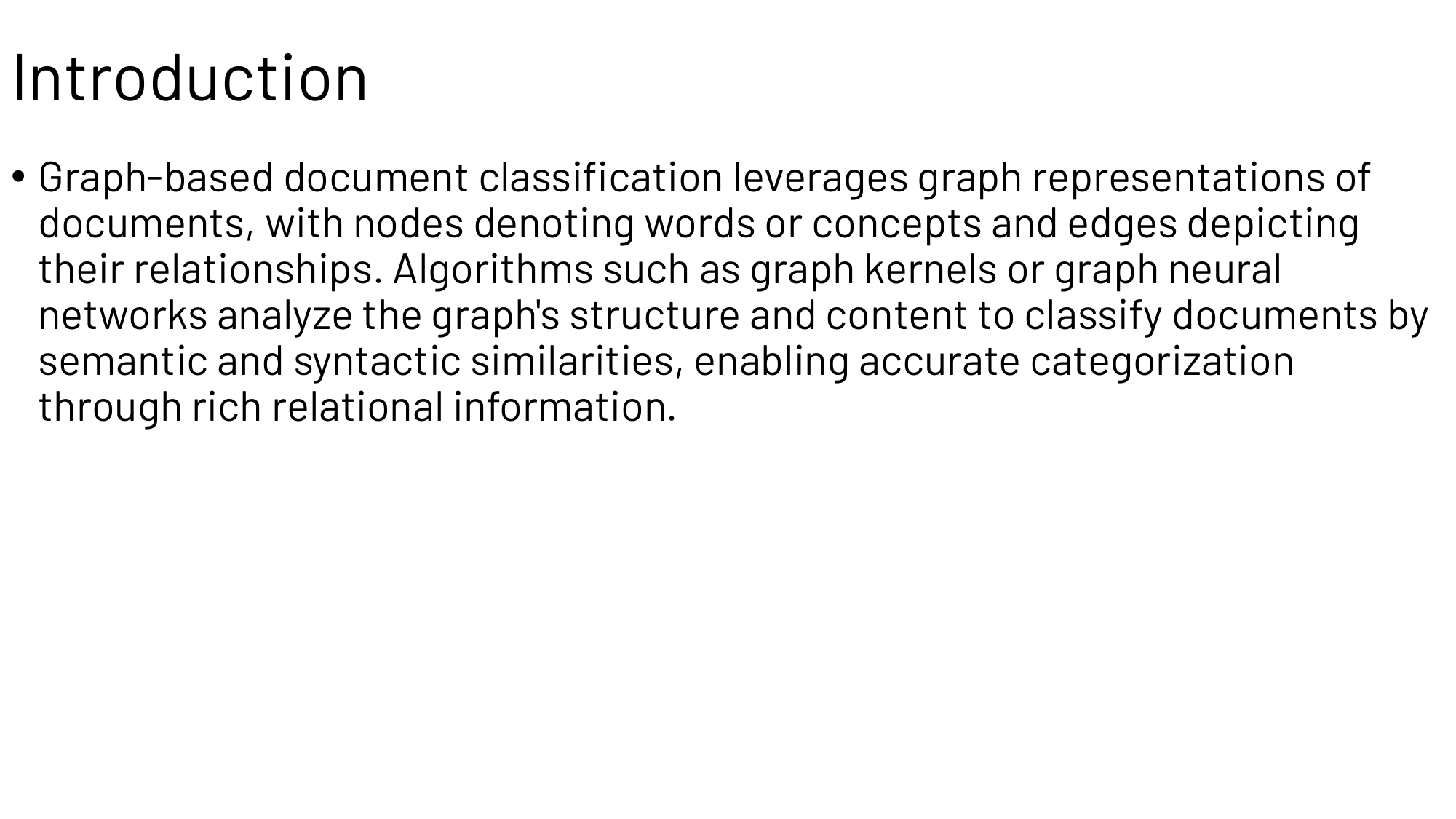

# Introduction
Graph-based document classification leverages graph representations of documents, with nodes denoting words or concepts and edges depicting their relationships. Algorithms such as graph kernels or graph neural networks analyze the graph's structure and content to classify documents by semantic and syntactic similarities, enabling accurate categorization through rich relational information.